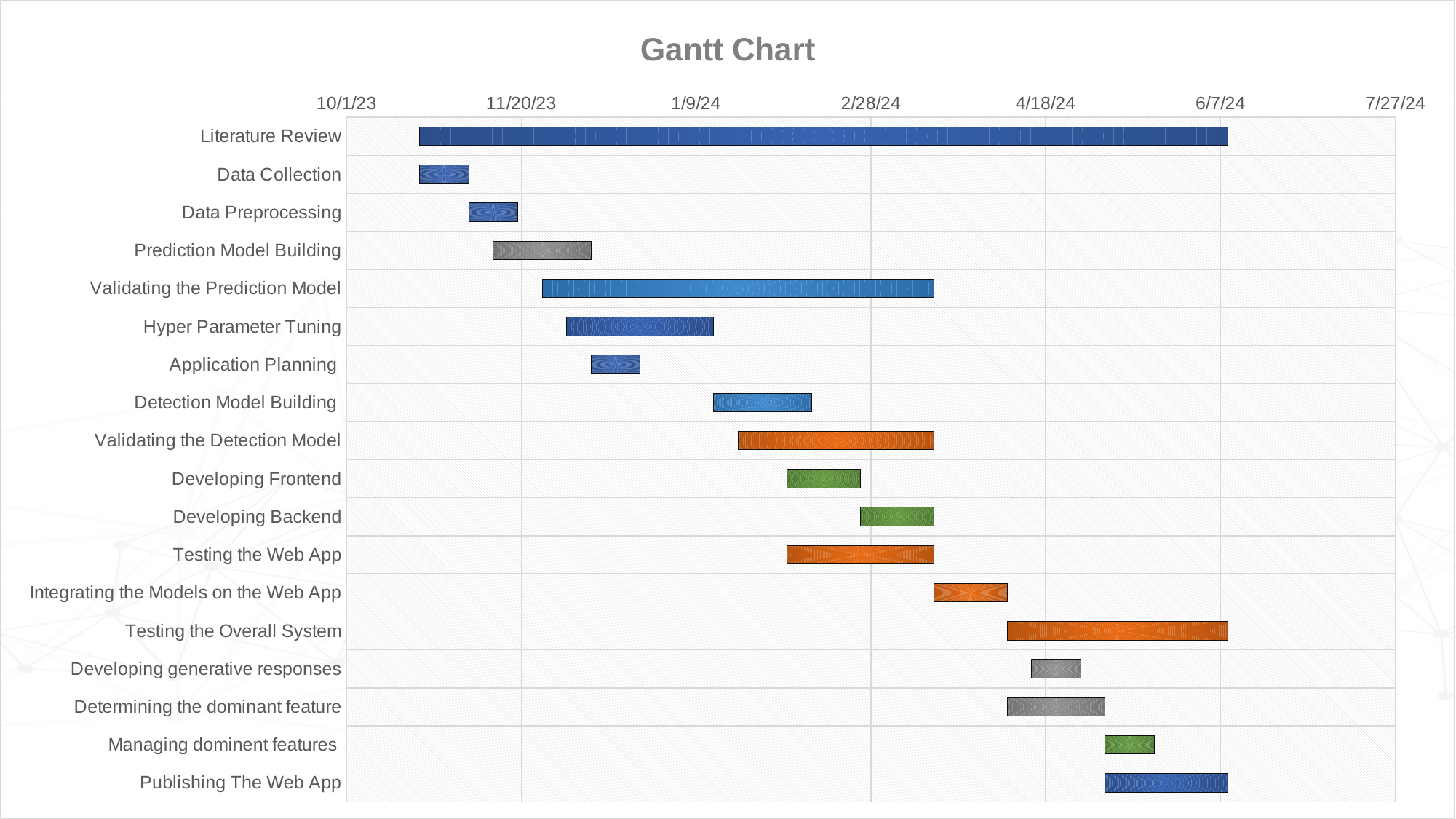

### Chart: Gantt Chart

| Category | Start Date | Duration |
|---|---|---|
| Literature Review | 45221.0 | 231.0 |
| Data Collection | 45221.0 | 14.0 |
| Data Preprocessing | 45235.0 | 14.0 |
| Prediction Model Building | 45242.0 | 28.0 |
| Validating the Prediction Model | 45256.0 | 112.0 |
| Hyper Parameter Tuning | 45263.0 | 42.0 |
| Application Planning  | 45270.0 | 14.0 |
| Detection Model Building  | 45305.0 | 28.0 |
| Validating the Detection Model | 45312.0 | 56.0 |
| Developing Frontend | 45326.0 | 21.0 |
| Developing Backend | 45347.0 | 21.0 |
| Testing the Web App | 45326.0 | 42.0 |
| Integrating the Models on the Web App | 45368.0 | 21.0 |
| Testing the Overall System | 45389.0 | 63.0 |
| Developing generative responses | 45396.0 | 14.0 |
| Determining the dominant feature | 45389.0 | 28.0 |
| Managing dominent features  | 45417.0 | 14.0 |
| Publishing The Web App | 45417.0 | 35.0 |